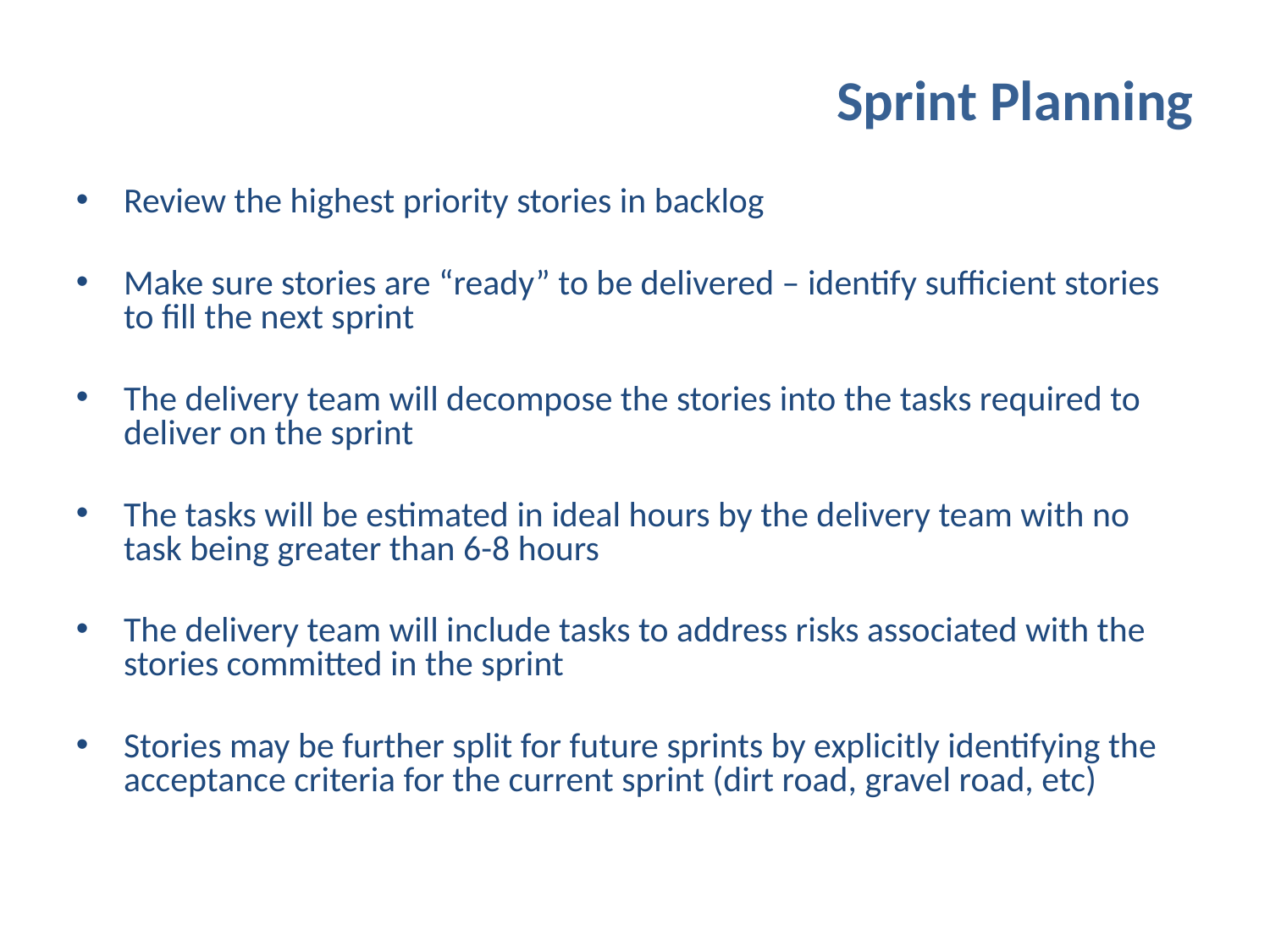

# Sprint Planning
Review the highest priority stories in backlog

Make sure stories are “ready” to be delivered – identify sufficient stories to fill the next sprint

The delivery team will decompose the stories into the tasks required to deliver on the sprint

The tasks will be estimated in ideal hours by the delivery team with no task being greater than 6-8 hours

The delivery team will include tasks to address risks associated with the stories committed in the sprint

Stories may be further split for future sprints by explicitly identifying the acceptance criteria for the current sprint (dirt road, gravel road, etc)